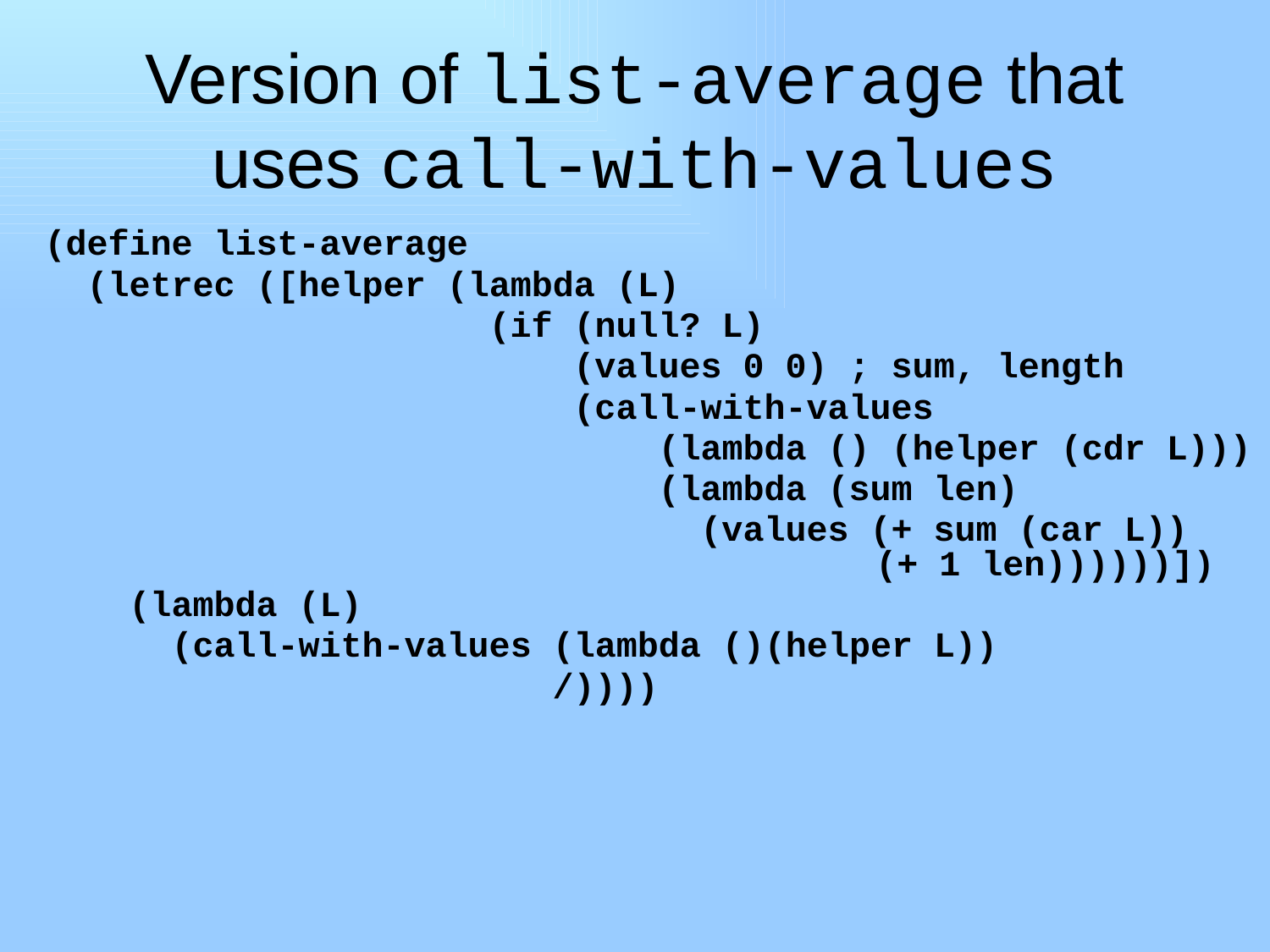

# Version of list-average that uses call-with-values
(define list-average
  (letrec ([helper (lambda (L)
                     (if (null? L)
                         (values 0 0) ; sum, length
                         (call-with-values
                             (lambda () (helper (cdr L)))
                             (lambda (sum len)
                               (values (+ sum (car L))
                                     (+ 1 len))))))])
    (lambda (L)
      (call-with-values (lambda ()(helper L))
                        /))))